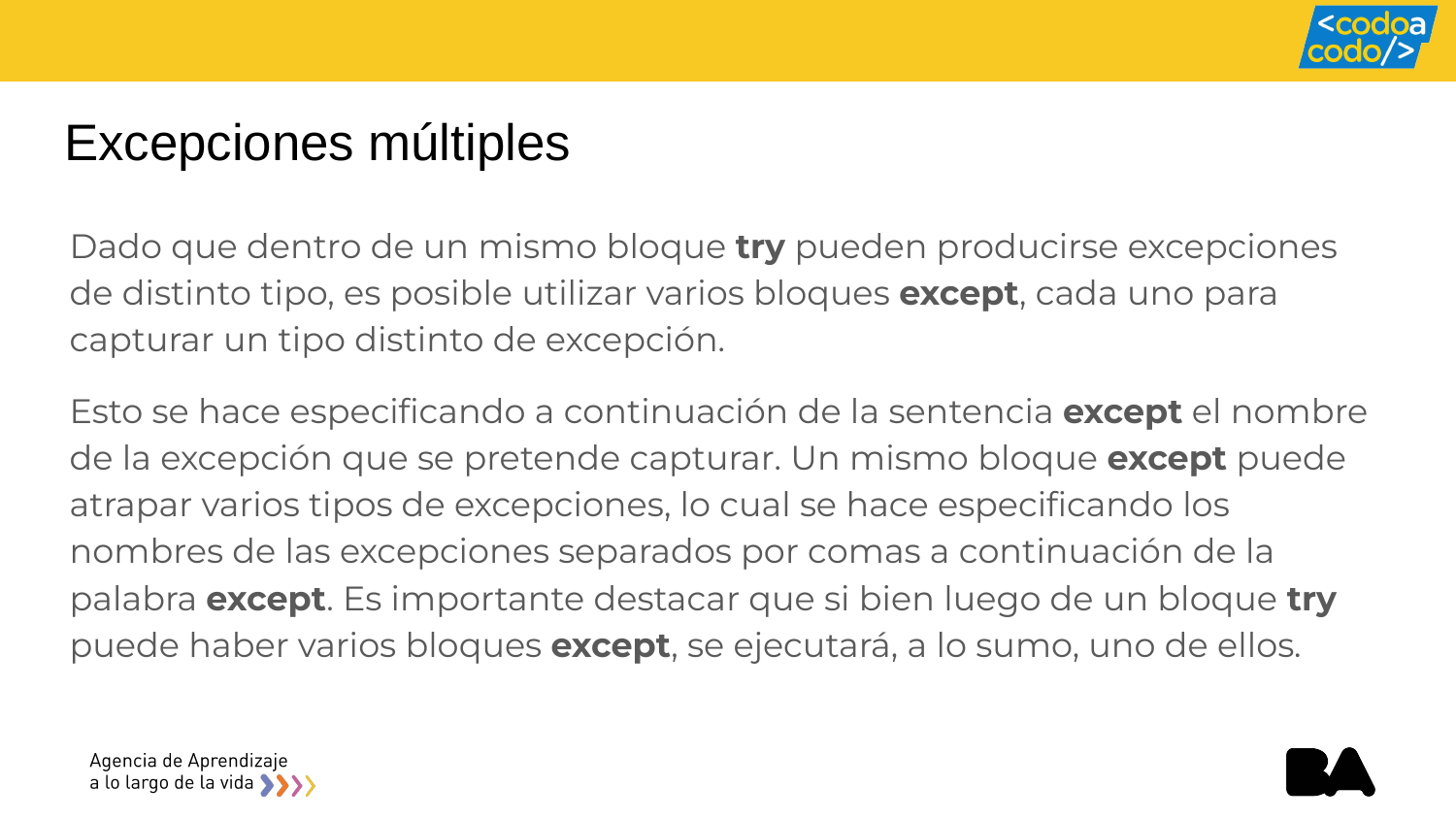

# Excepciones múltiples
Dado que dentro de un mismo bloque try pueden producirse excepciones de distinto tipo, es posible utilizar varios bloques except, cada uno para capturar un tipo distinto de excepción.
Esto se hace especificando a continuación de la sentencia except el nombre de la excepción que se pretende capturar. Un mismo bloque except puede atrapar varios tipos de excepciones, lo cual se hace especificando los nombres de las excepciones separados por comas a continuación de la palabra except. Es importante destacar que si bien luego de un bloque try puede haber varios bloques except, se ejecutará, a lo sumo, uno de ellos.